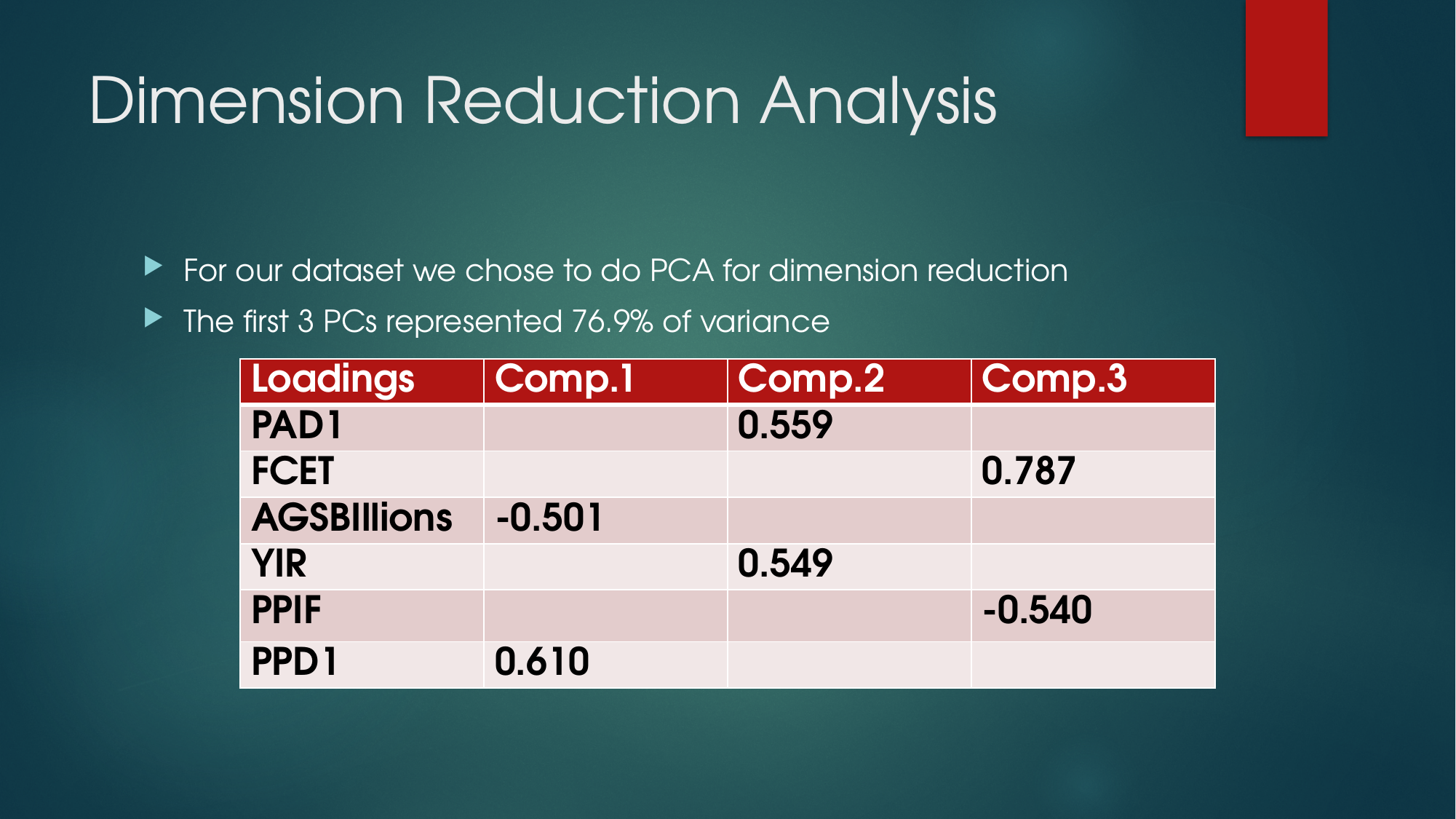

# Dimension Reduction Analysis
For our dataset we chose to do PCA for dimension reduction
The first 3 PCs represented 76.9% of variance

| Loadings | Comp.1 | Comp.2 | Comp.3 |
| --- | --- | --- | --- |
| PAD1 |  | 0.559 |  |
| FCET |  |  | 0.787 |
| AGSBIllions | -0.501 |  |  |
| YIR |  | 0.549 |  |
| PPIF |  |  | -0.540 |
| PPD1 | 0.610 |  |  |